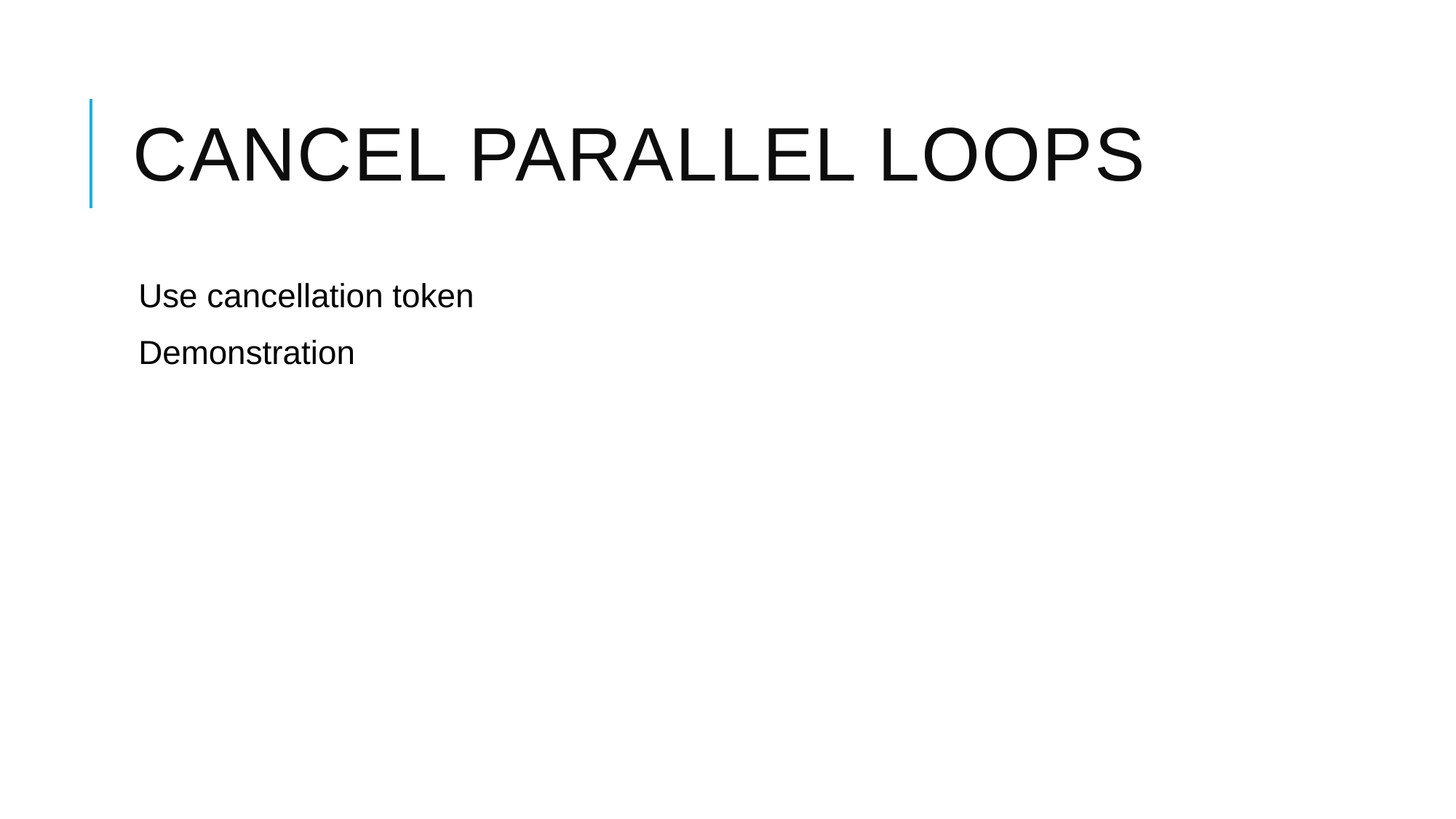

# Cancel parallel loops
Use cancellation token
Demonstration